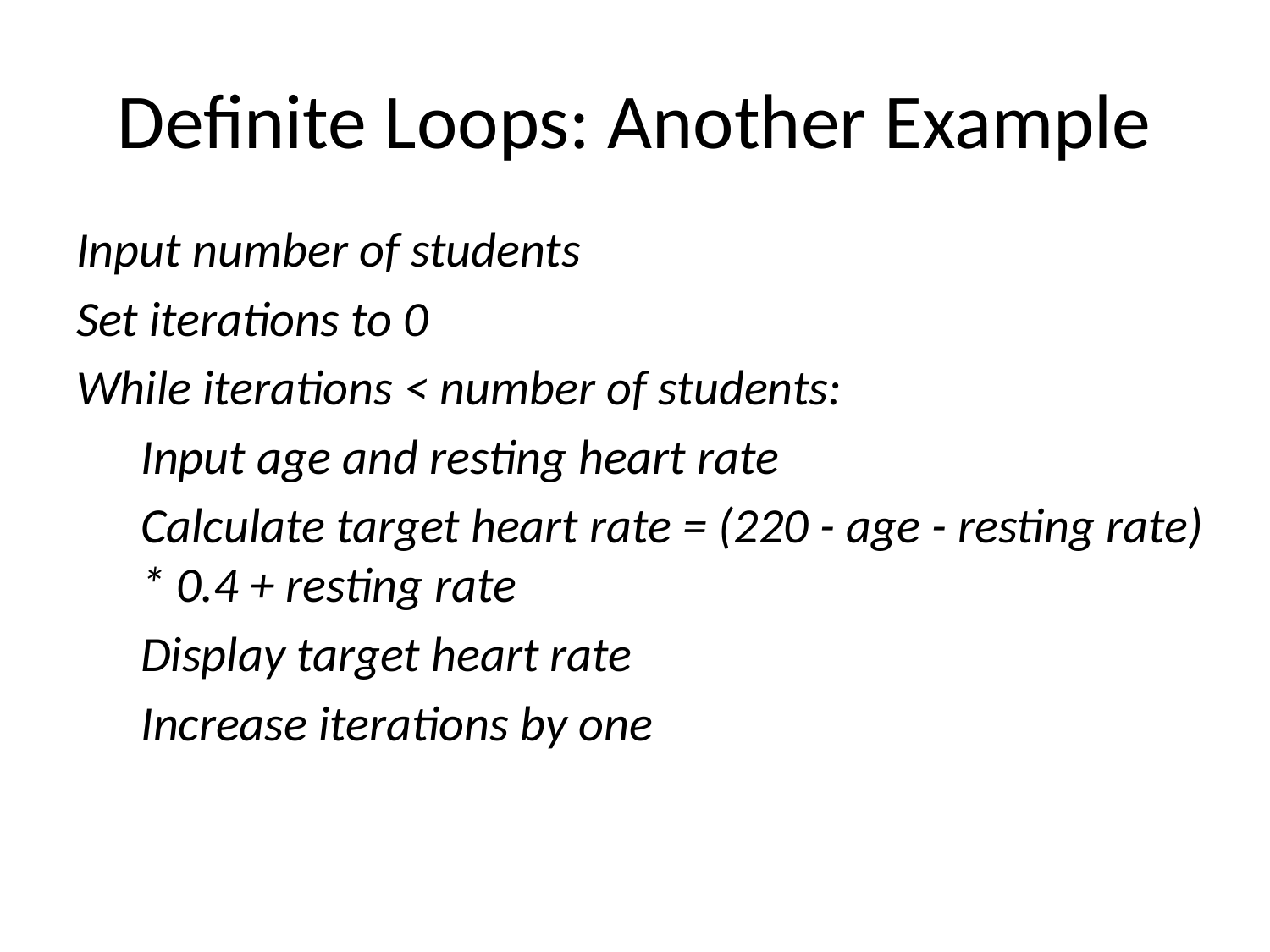

# Definite Loops: Another Example
Input number of students
Set iterations to 0
While iterations < number of students:
	Input age and resting heart rate
	Calculate target heart rate = (220 - age - resting rate) * 0.4 + resting rate
	Display target heart rate
	Increase iterations by one